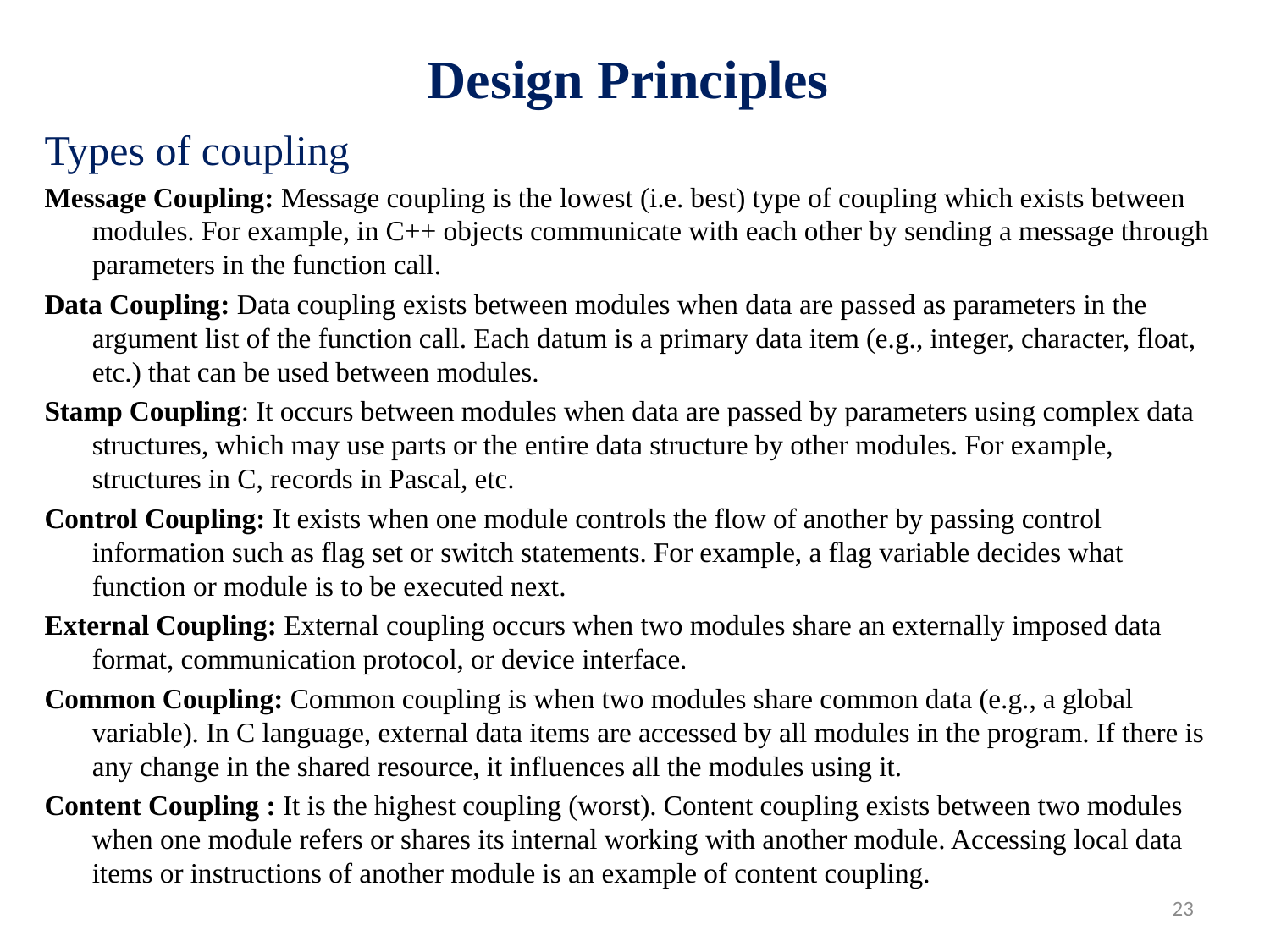

# Design Principles
Types of coupling
Message Coupling: Message coupling is the lowest (i.e. best) type of coupling which exists between modules. For example, in C++ objects communicate with each other by sending a message through parameters in the function call.
Data Coupling: Data coupling exists between modules when data are passed as parameters in the argument list of the function call. Each datum is a primary data item (e.g., integer, character, float, etc.) that can be used between modules.
Stamp Coupling: It occurs between modules when data are passed by parameters using complex data structures, which may use parts or the entire data structure by other modules. For example, structures in C, records in Pascal, etc.
Control Coupling: It exists when one module controls the flow of another by passing control information such as flag set or switch statements. For example, a flag variable decides what function or module is to be executed next.
External Coupling: External coupling occurs when two modules share an externally imposed data format, communication protocol, or device interface.
Common Coupling: Common coupling is when two modules share common data (e.g., a global variable). In C language, external data items are accessed by all modules in the program. If there is any change in the shared resource, it influences all the modules using it.
Content Coupling : It is the highest coupling (worst). Content coupling exists between two modules when one module refers or shares its internal working with another module. Accessing local data items or instructions of another module is an example of content coupling.

23